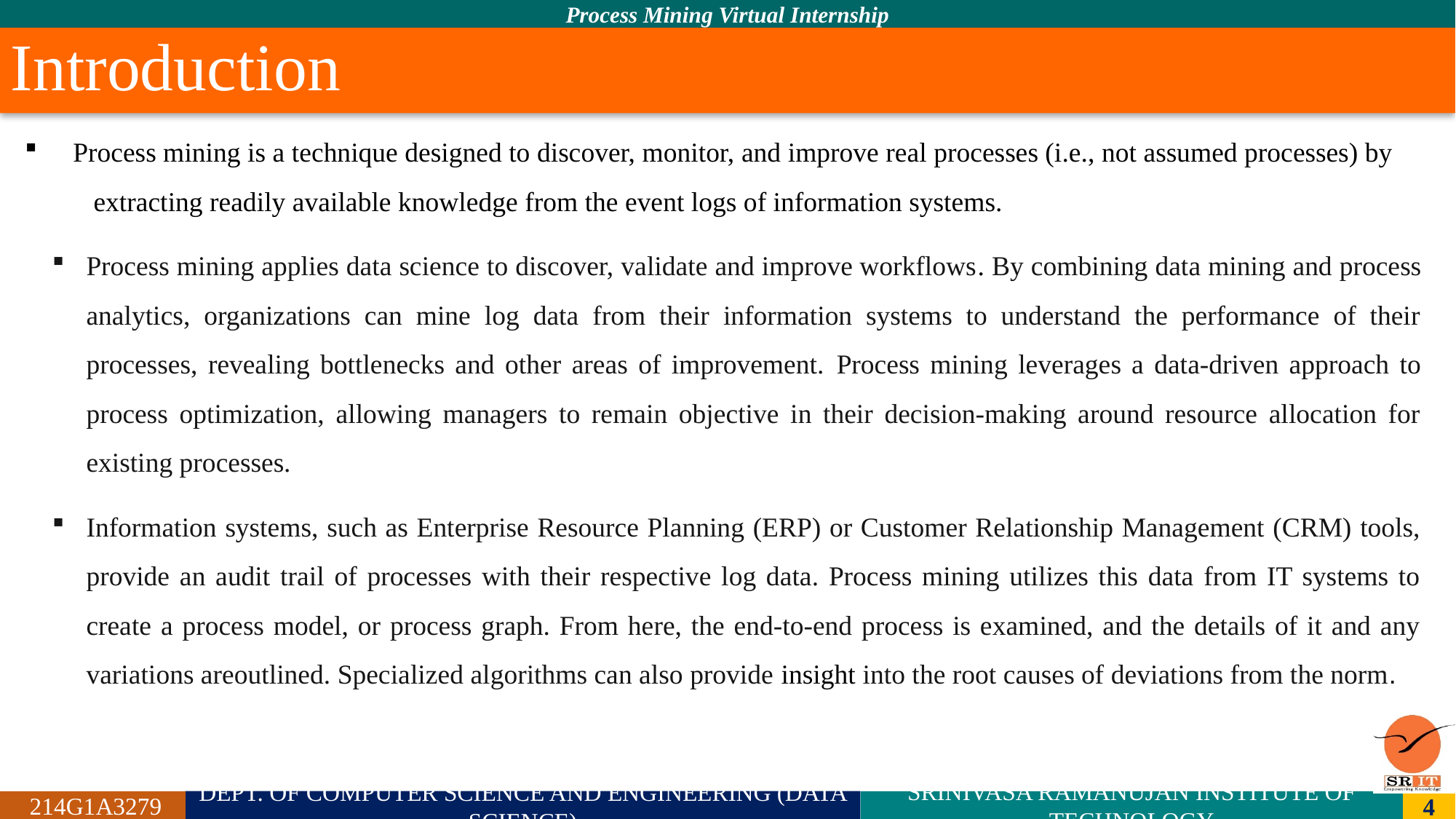

# Introduction
   Process mining is a technique designed to discover, monitor, and improve real processes (i.e., not assumed processes) by           extracting readily available knowledge from the event logs of information systems.
Process mining applies data science to discover, validate and improve workflows. By combining data mining and process analytics, organizations can mine log data from their information systems to understand the performance of their processes, revealing bottlenecks and other areas of improvement. Process mining leverages a data-driven approach to process optimization, allowing managers to remain objective in their decision-making around resource allocation for existing processes.
Information systems, such as Enterprise Resource Planning (ERP) or Customer Relationship Management (CRM) tools, provide an audit trail of processes with their respective log data. Process mining utilizes this data from IT systems to create a process model, or process graph. From here, the end-to-end process is examined, and the details of it and any variations areoutlined. Specialized algorithms can also provide insight into the root causes of deviations from the norm.